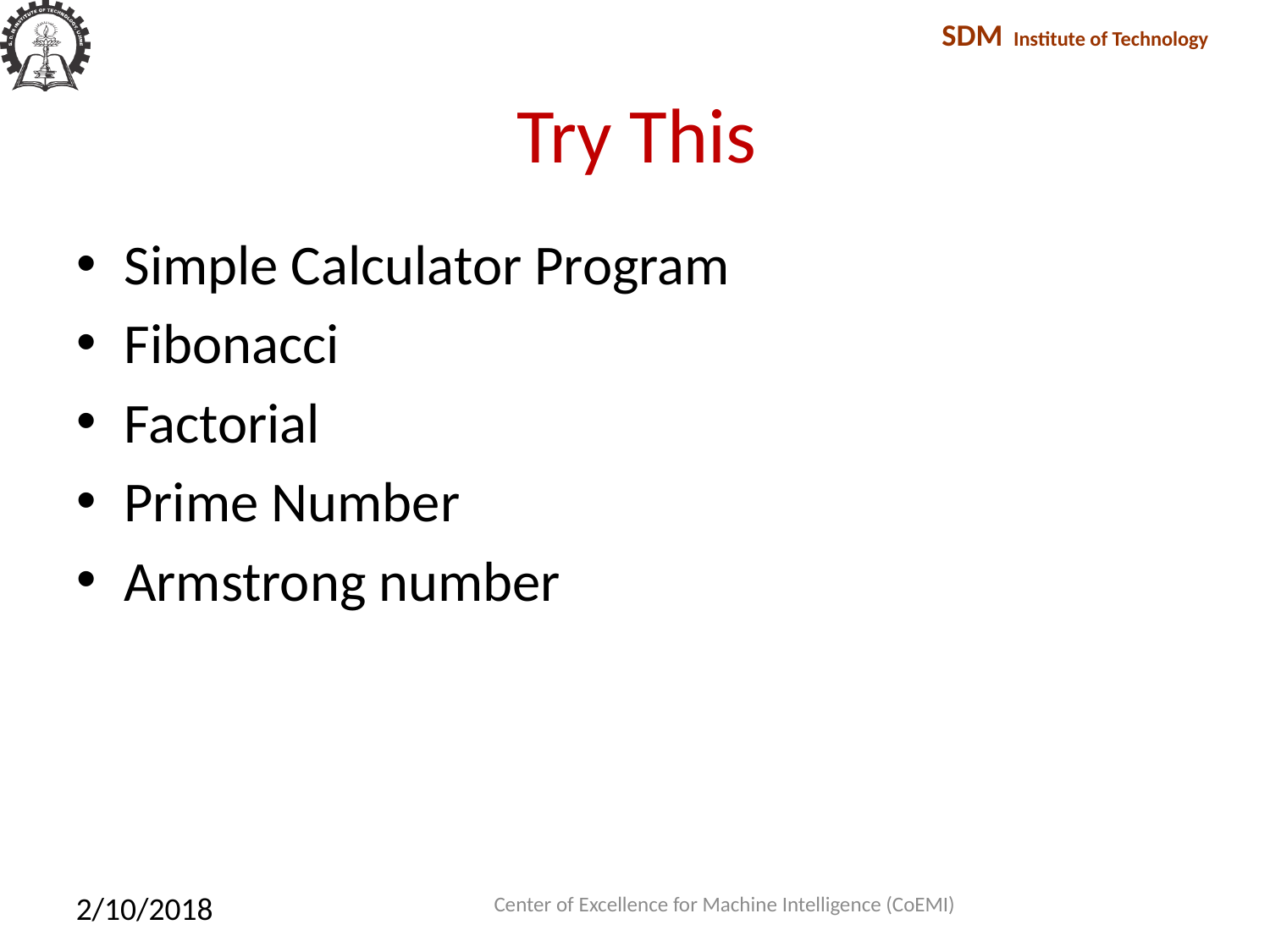

# Try This
Simple Calculator Program
Fibonacci
Factorial
Prime Number
Armstrong number

Center of Excellence for Machine Intelligence (CoEMI)
2/10/2018